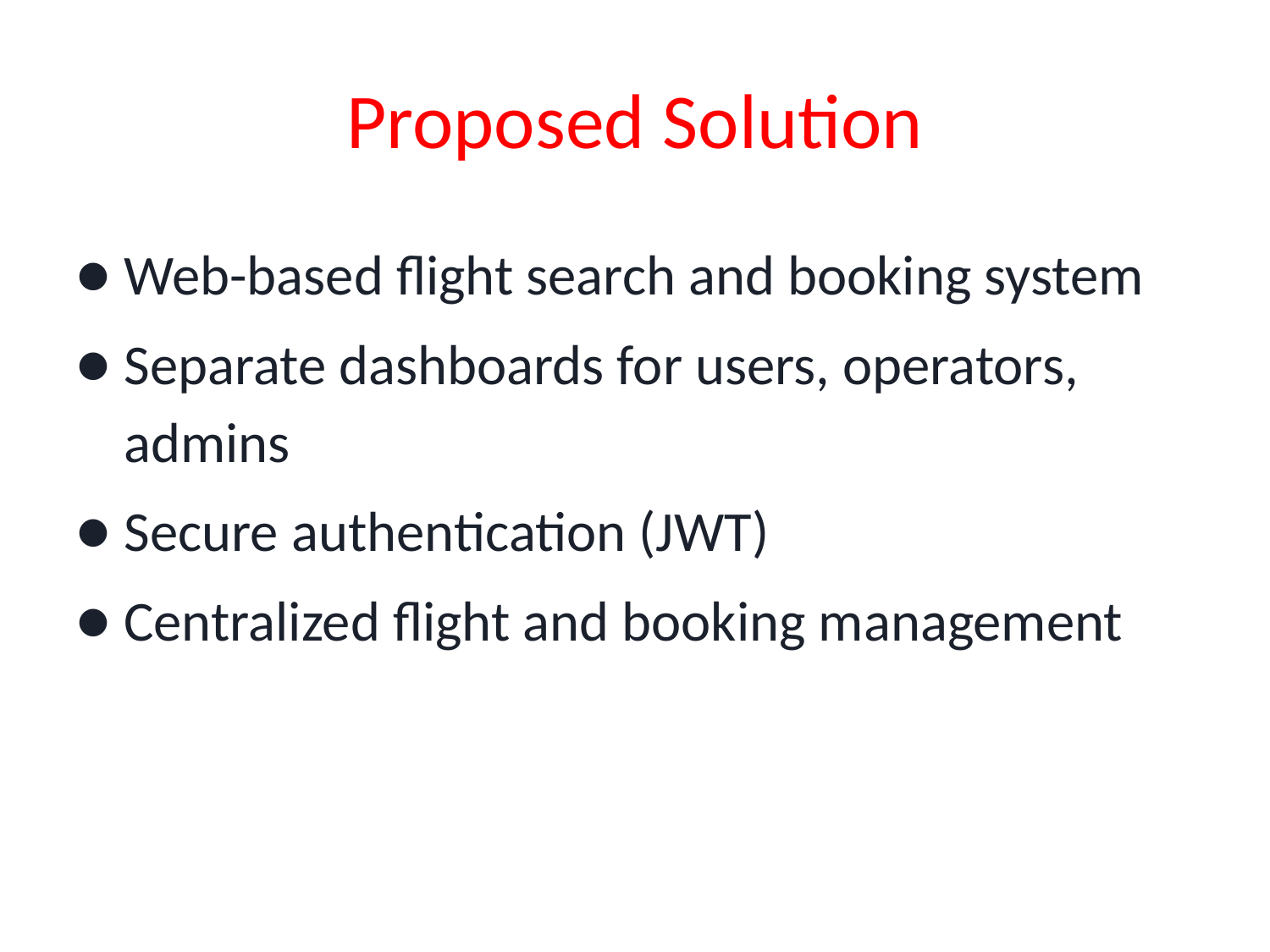

# Proposed Solution
Web-based flight search and booking system
Separate dashboards for users, operators, admins
Secure authentication (JWT)
Centralized flight and booking management